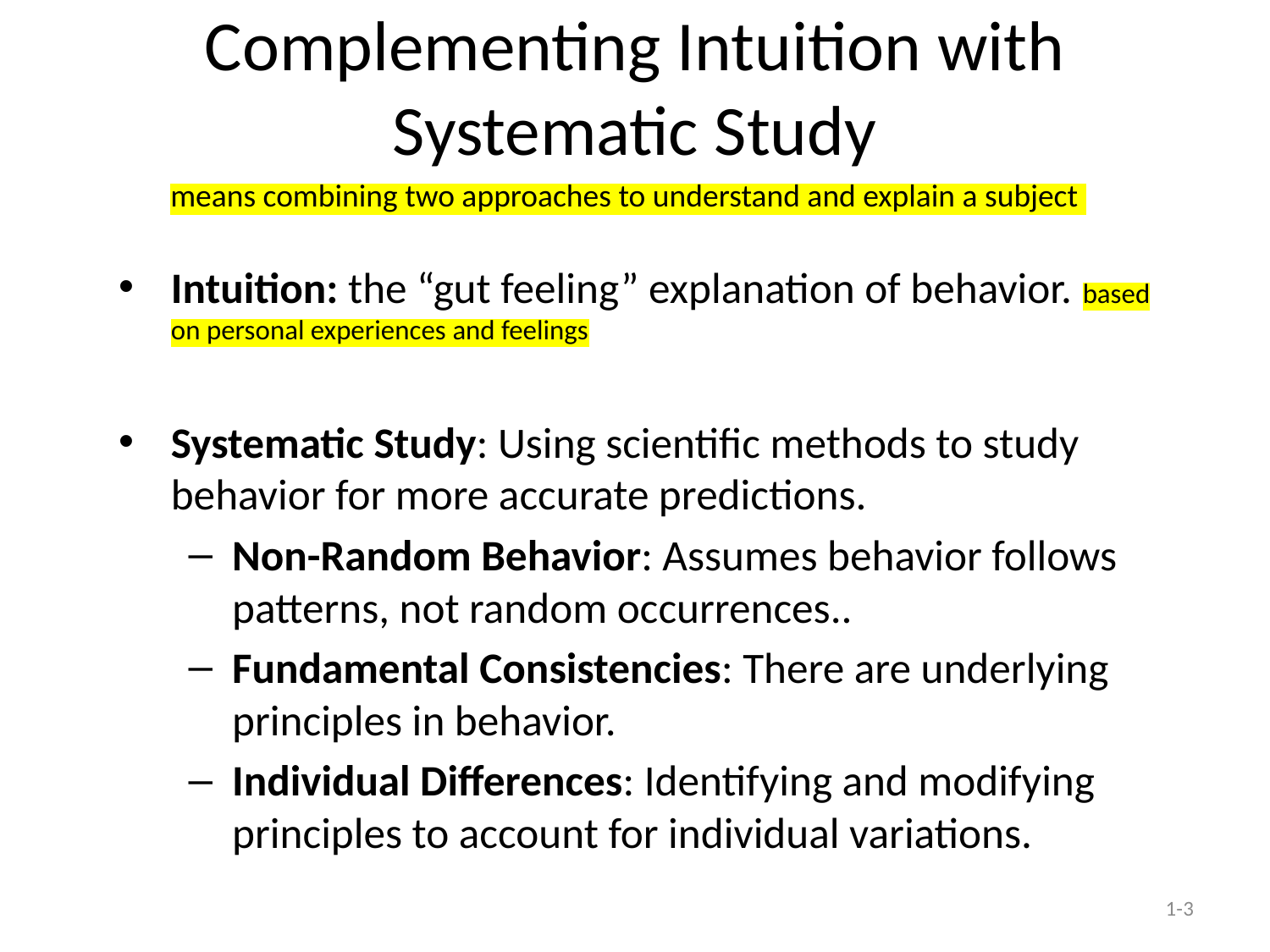

# Complementing Intuition with Systematic Study
means combining two approaches to understand and explain a subject
Intuition: the “gut feeling” explanation of behavior. based on personal experiences and feelings

Systematic Study: Using scientific methods to study behavior for more accurate predictions.
Non-Random Behavior: Assumes behavior follows patterns, not random occurrences..
Fundamental Consistencies: There are underlying principles in behavior.
Individual Differences: Identifying and modifying principles to account for individual variations.
1-3